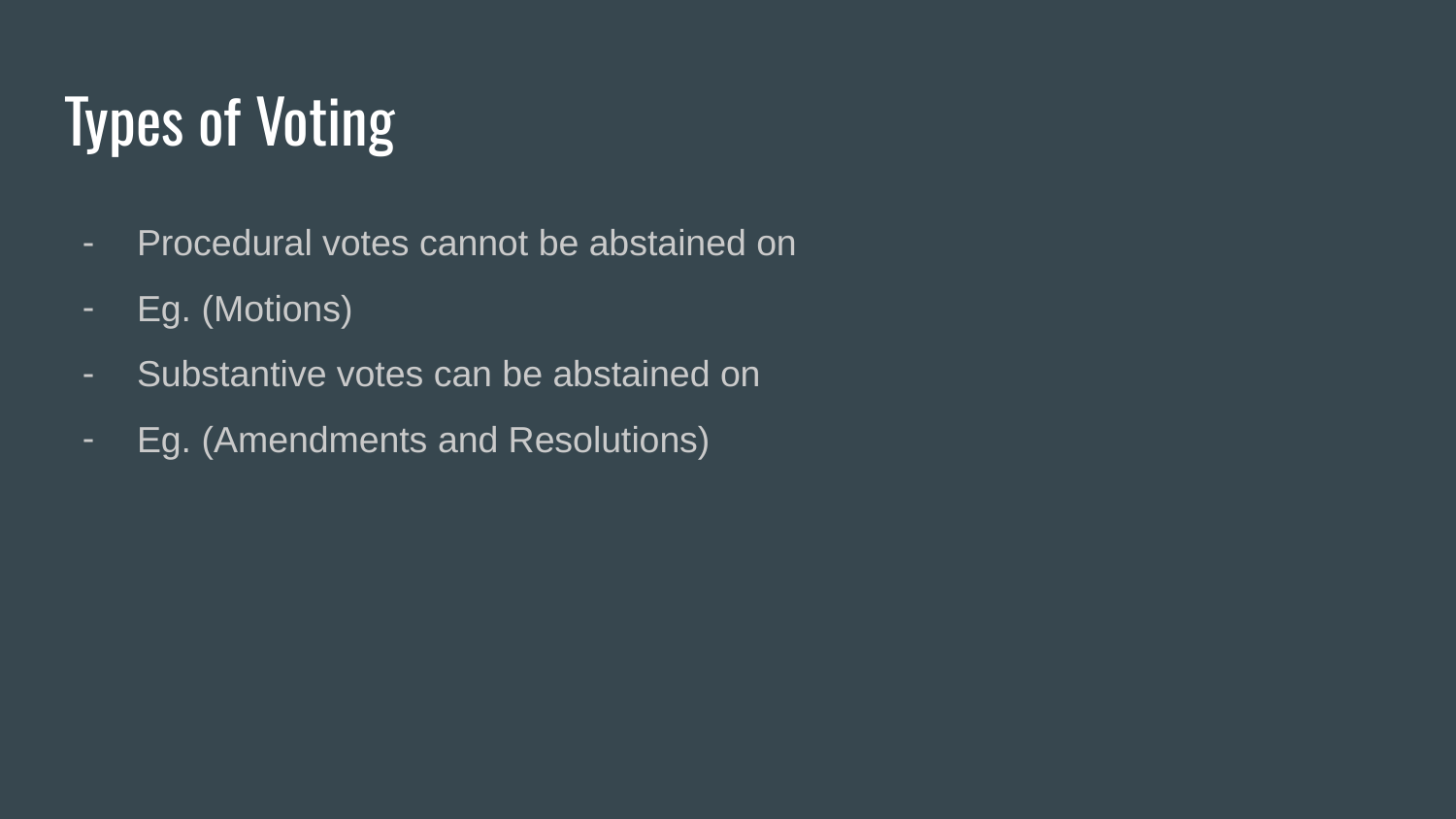

# Types of Voting
Procedural votes cannot be abstained on
Eg. (Motions)
Substantive votes can be abstained on
Eg. (Amendments and Resolutions)